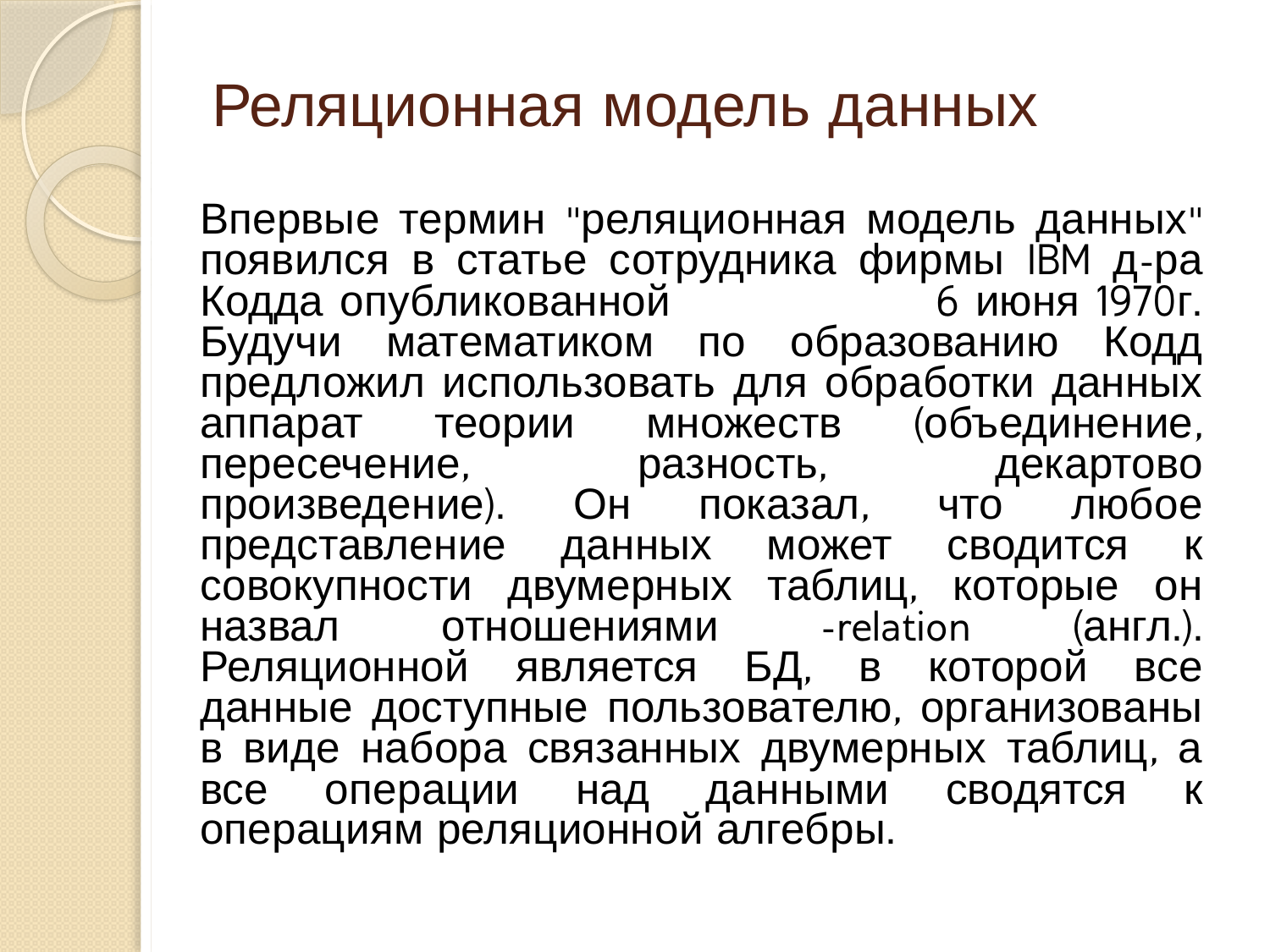

# Реляционная модель данных
Впервые термин "реляционная модель данных" появился в статье сотрудника фирмы IBM д-ра Кодда опубликованной                6 июня 1970г. Будучи математиком по образованию Кодд предложил использовать для обработки данных аппарат теории множеств (объединение, пересечение, разность, декартово произведение). Он показал, что любое представление данных может сводится к совокупности двумерных таблиц, которые он назвал отношениями -relation (англ.). Реляционной является БД, в которой все данные доступные пользователю, организованы в виде набора связанных двумерных таблиц, а все операции над данными сводятся к операциям реляционной алгебры.